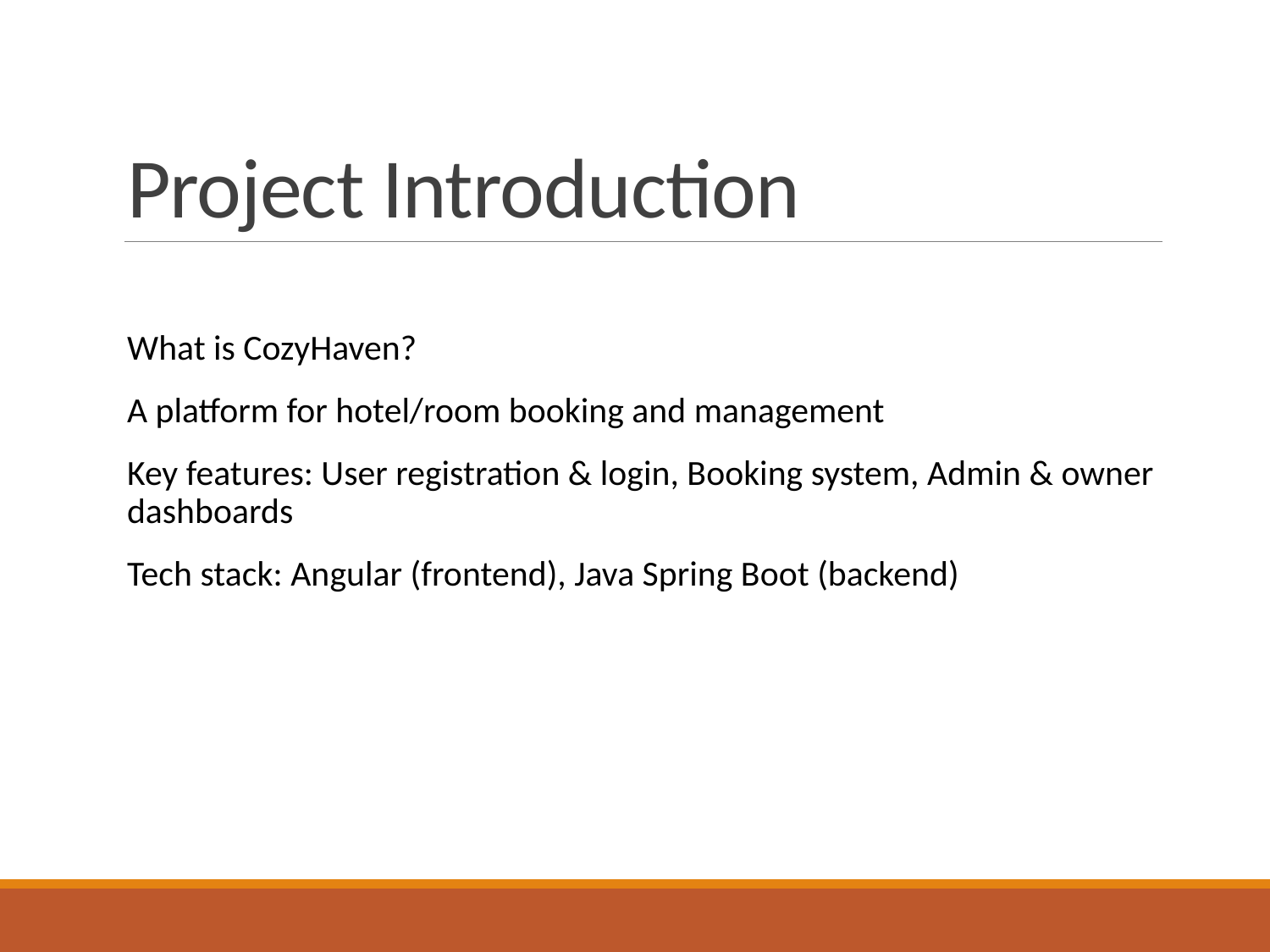

# Project Introduction

What is CozyHaven?
A platform for hotel/room booking and management
Key features: User registration & login, Booking system, Admin & owner dashboards
Tech stack: Angular (frontend), Java Spring Boot (backend)